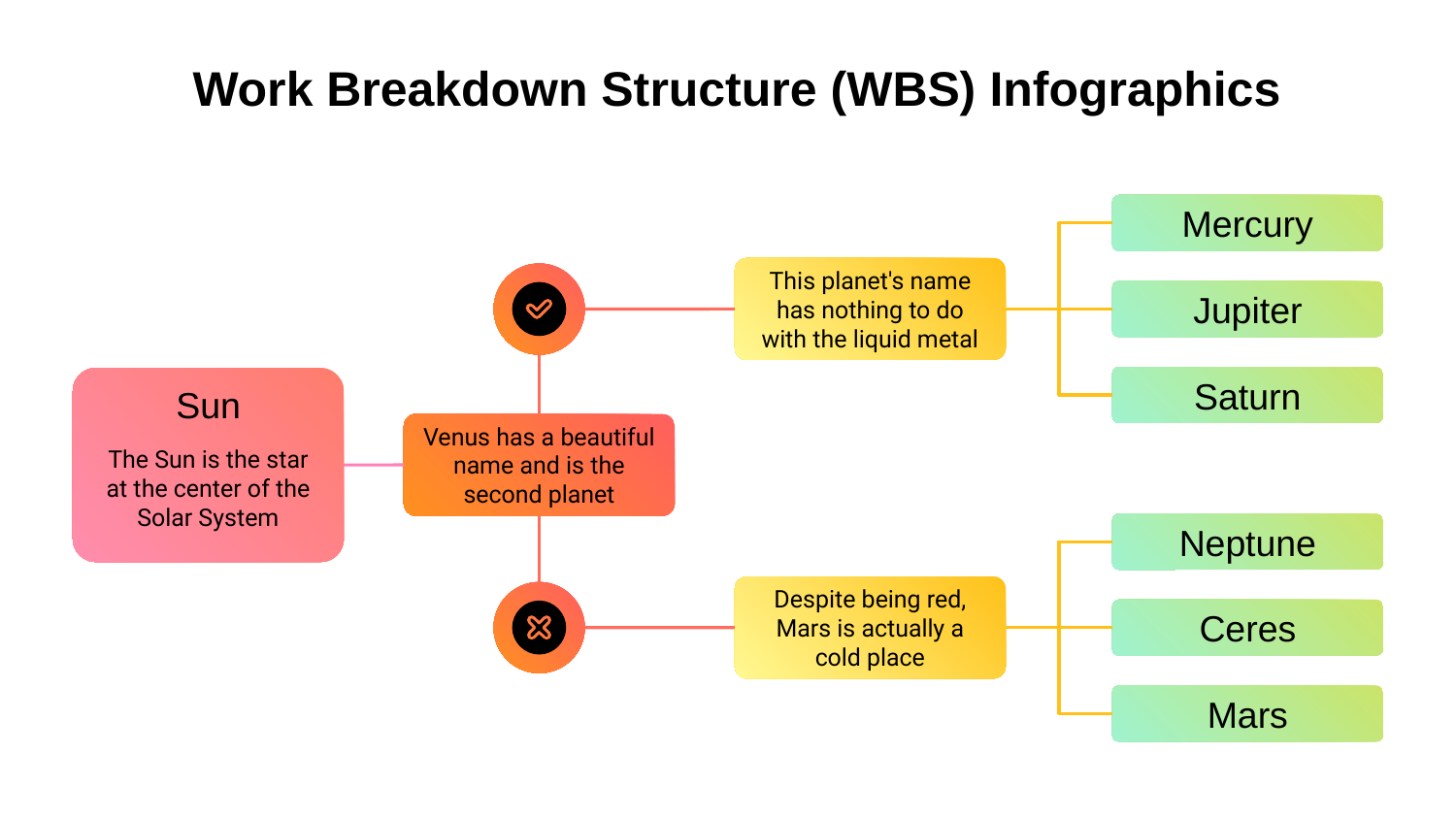

# Work Breakdown Structure (WBS) Infographics
Mercury
This planet's name has nothing to do with the liquid metal

Jupiter

Saturn
Sun
The Sun is the star at the center of the Solar System

Venus has a beautiful name and is the second planet
Neptune
Despite being red, Mars is actually a cold place

Ceres

Mars